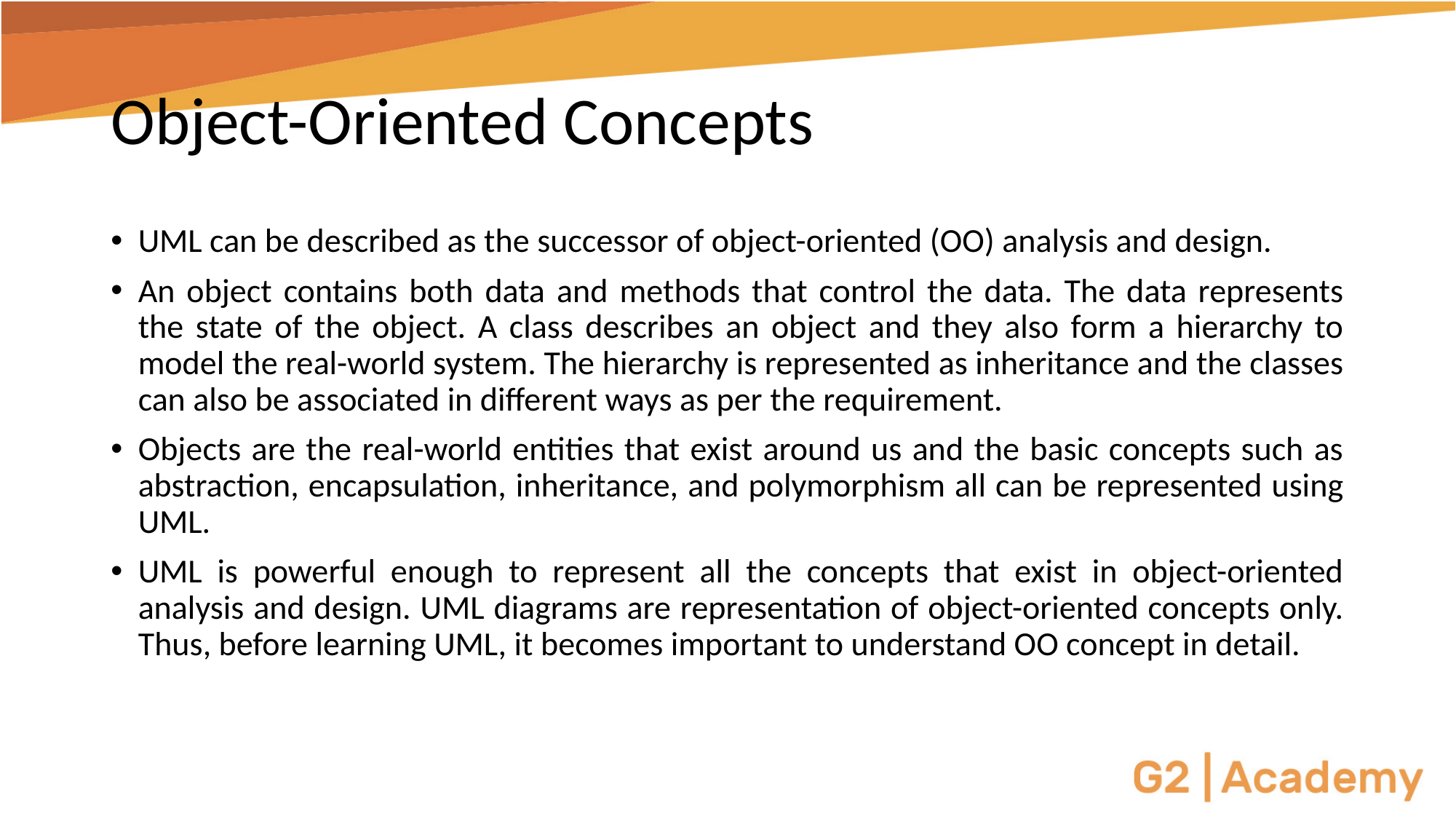

# Object-Oriented Concepts
UML can be described as the successor of object-oriented (OO) analysis and design.
An object contains both data and methods that control the data. The data represents the state of the object. A class describes an object and they also form a hierarchy to model the real-world system. The hierarchy is represented as inheritance and the classes can also be associated in different ways as per the requirement.
Objects are the real-world entities that exist around us and the basic concepts such as abstraction, encapsulation, inheritance, and polymorphism all can be represented using UML.
UML is powerful enough to represent all the concepts that exist in object-oriented analysis and design. UML diagrams are representation of object-oriented concepts only. Thus, before learning UML, it becomes important to understand OO concept in detail.